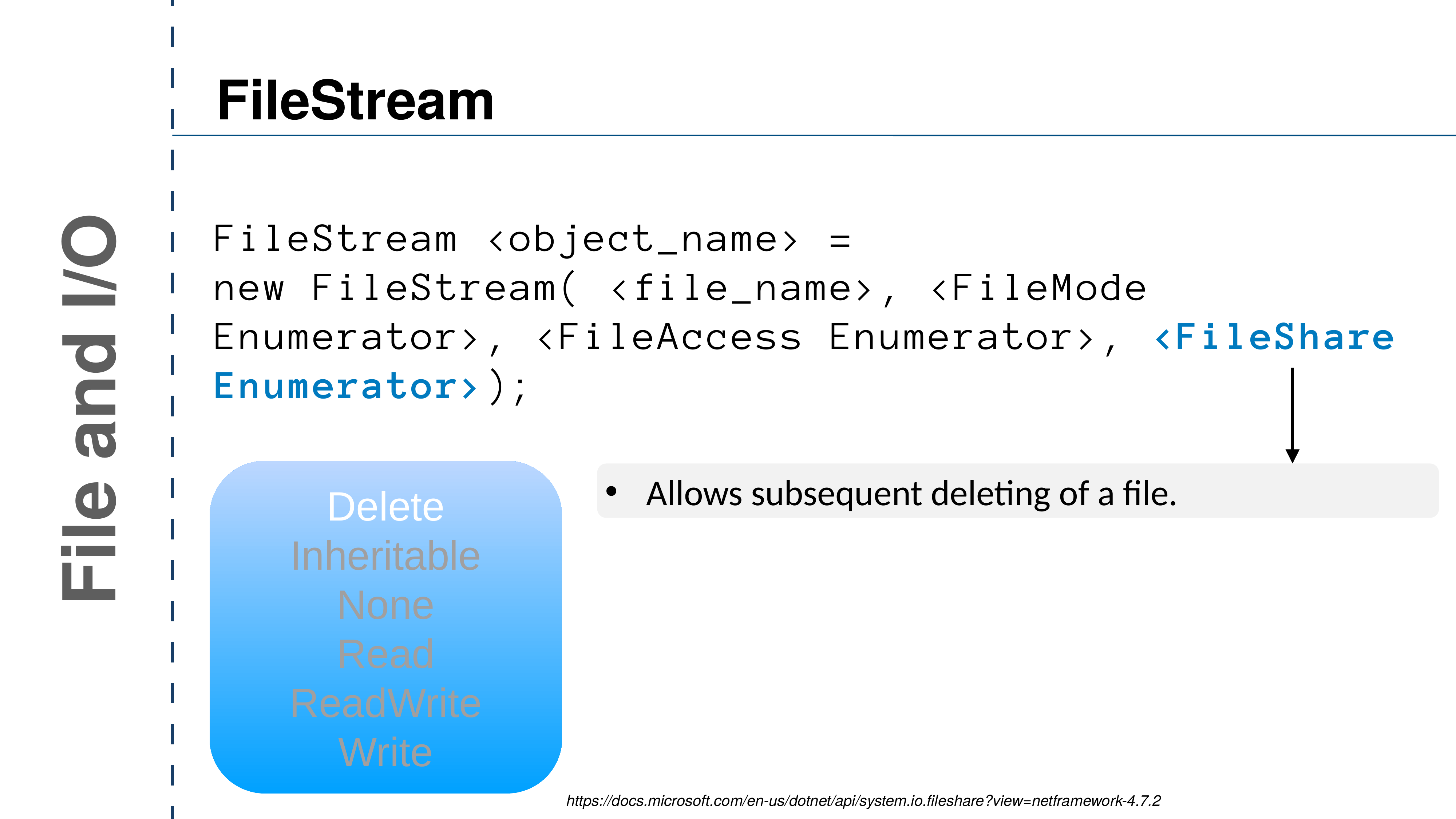

FileStream

FileStream <object_name> =
new FileStream( <file_name>, <FileMode Enumerator>, <FileAccess Enumerator>, <FileShare Enumerator>);
File and I/O
Delete
Inheritable
None
Read
ReadWrite
Write

Allows subsequent deleting of a file.
https://docs.microsoft.com/en-us/dotnet/api/system.io.fileshare?view=netframework-4.7.2